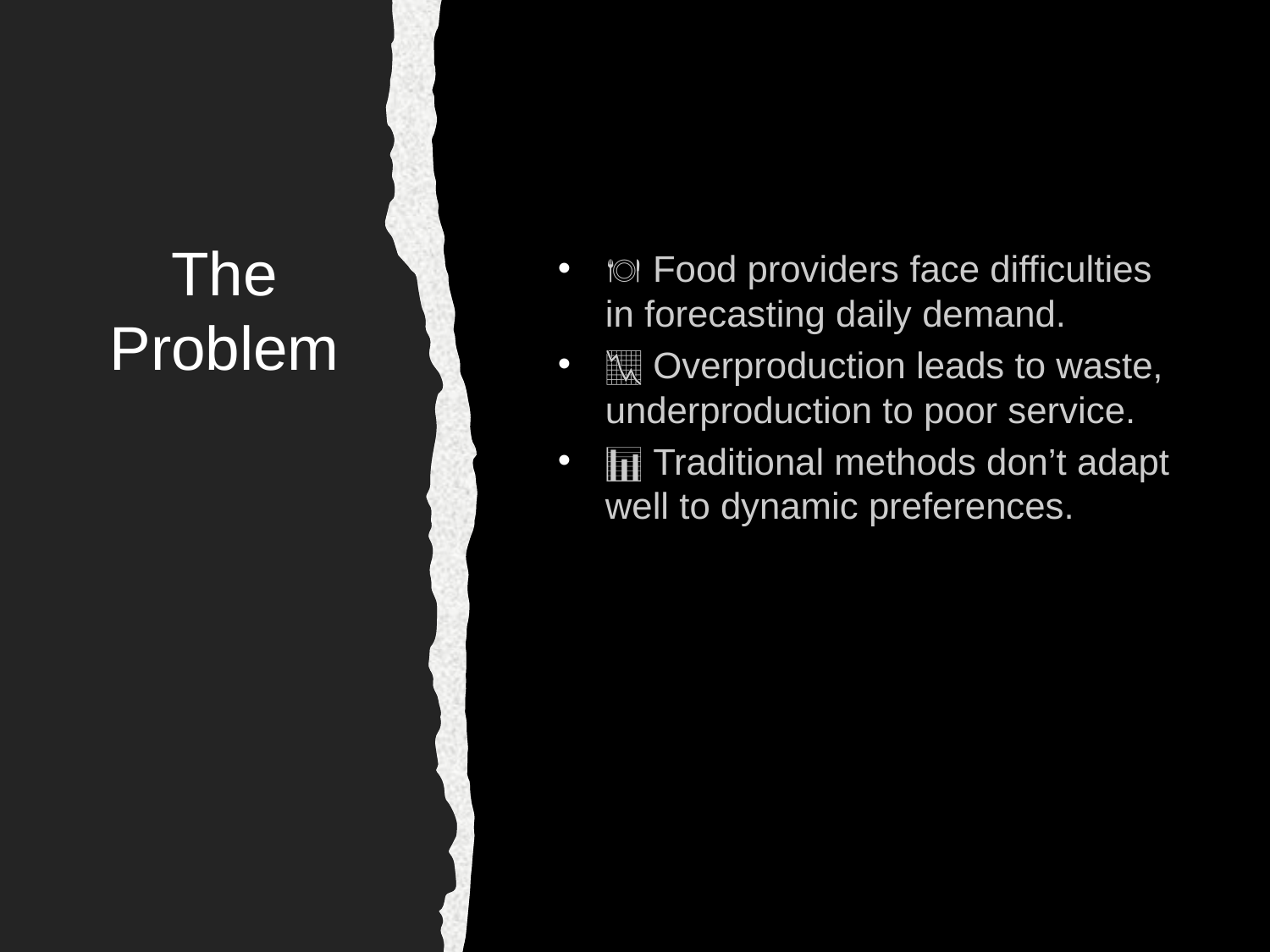

# The Problem
🍽️ Food providers face difficulties in forecasting daily demand.
📉 Overproduction leads to waste, underproduction to poor service.
📊 Traditional methods don’t adapt well to dynamic preferences.